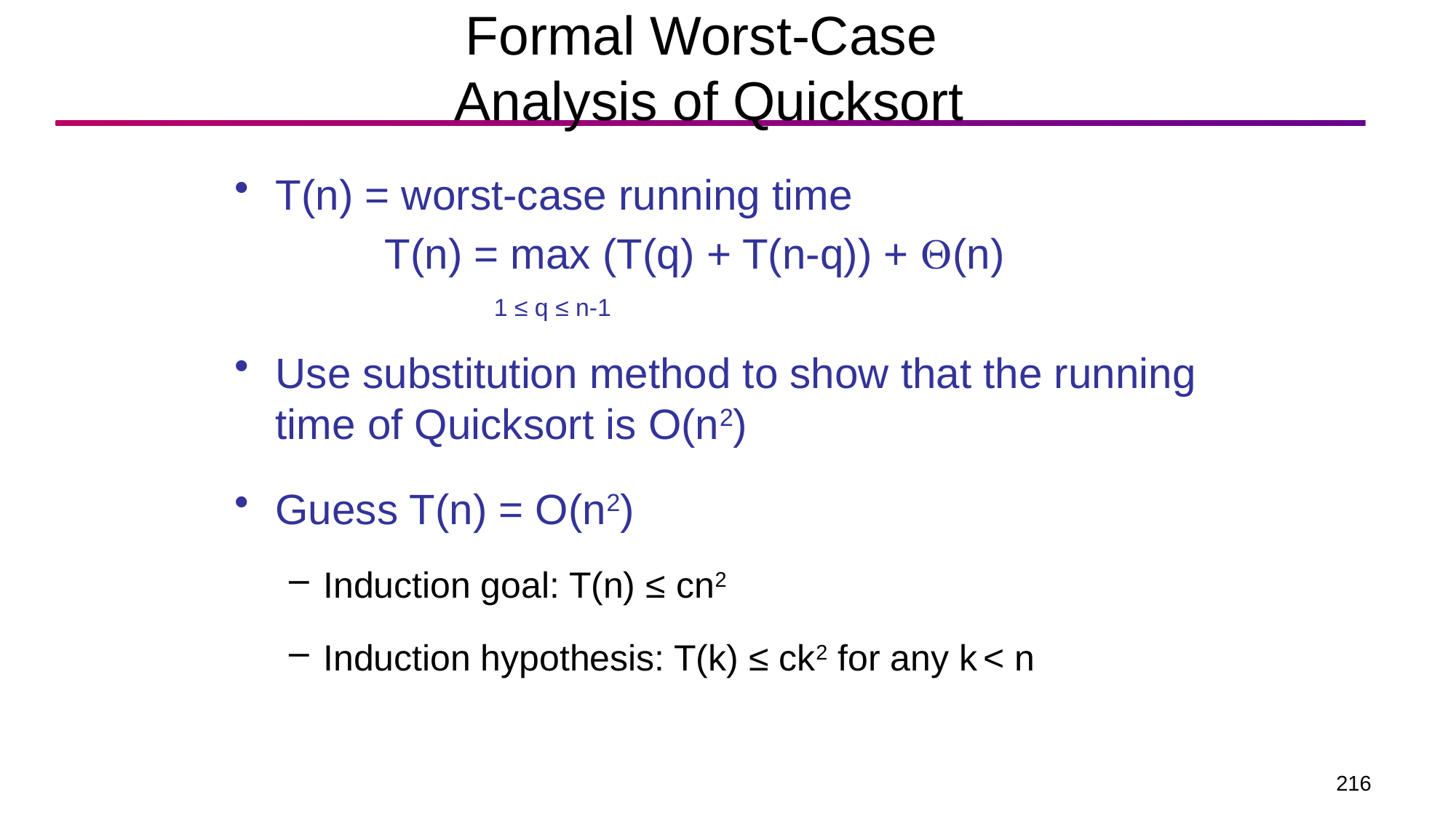

# Formal Worst-Case Analysis of Quicksort
T(n) = worst-case running time
		T(n) = max (T(q) + T(n-q)) + Θ(n)
		  	1 ≤ q ≤ n-1
Use substitution method to show that the running time of Quicksort is O(n2)
Guess T(n) = O(n2)
Induction goal: T(n) ≤ cn2
Induction hypothesis: T(k) ≤ ck2 for any k < n
216